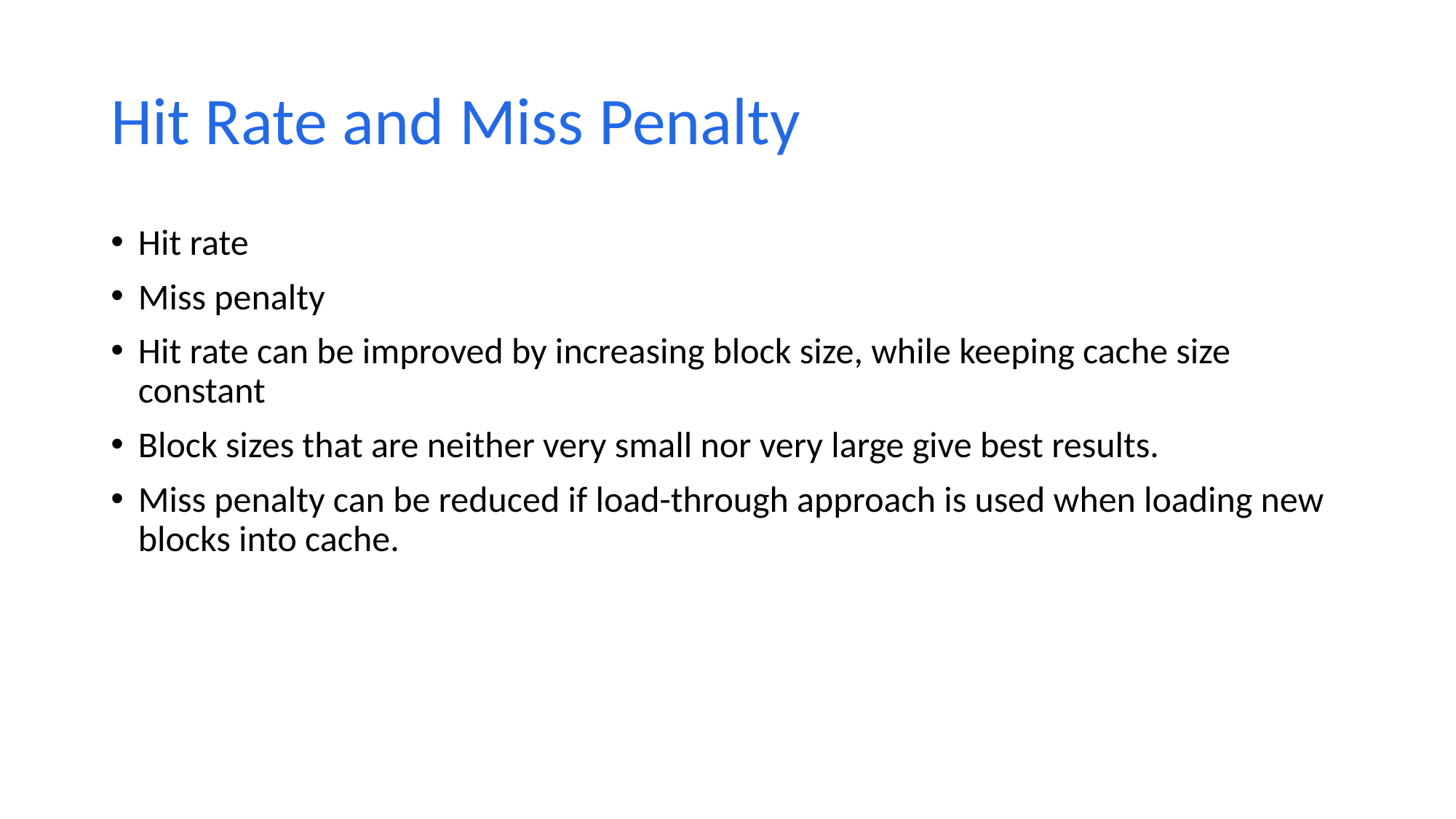

# Hit Rate and Miss Penalty
Hit rate
Miss penalty
Hit rate can be improved by increasing block size, while keeping cache size constant
Block sizes that are neither very small nor very large give best results.
Miss penalty can be reduced if load-through approach is used when loading new blocks into cache.